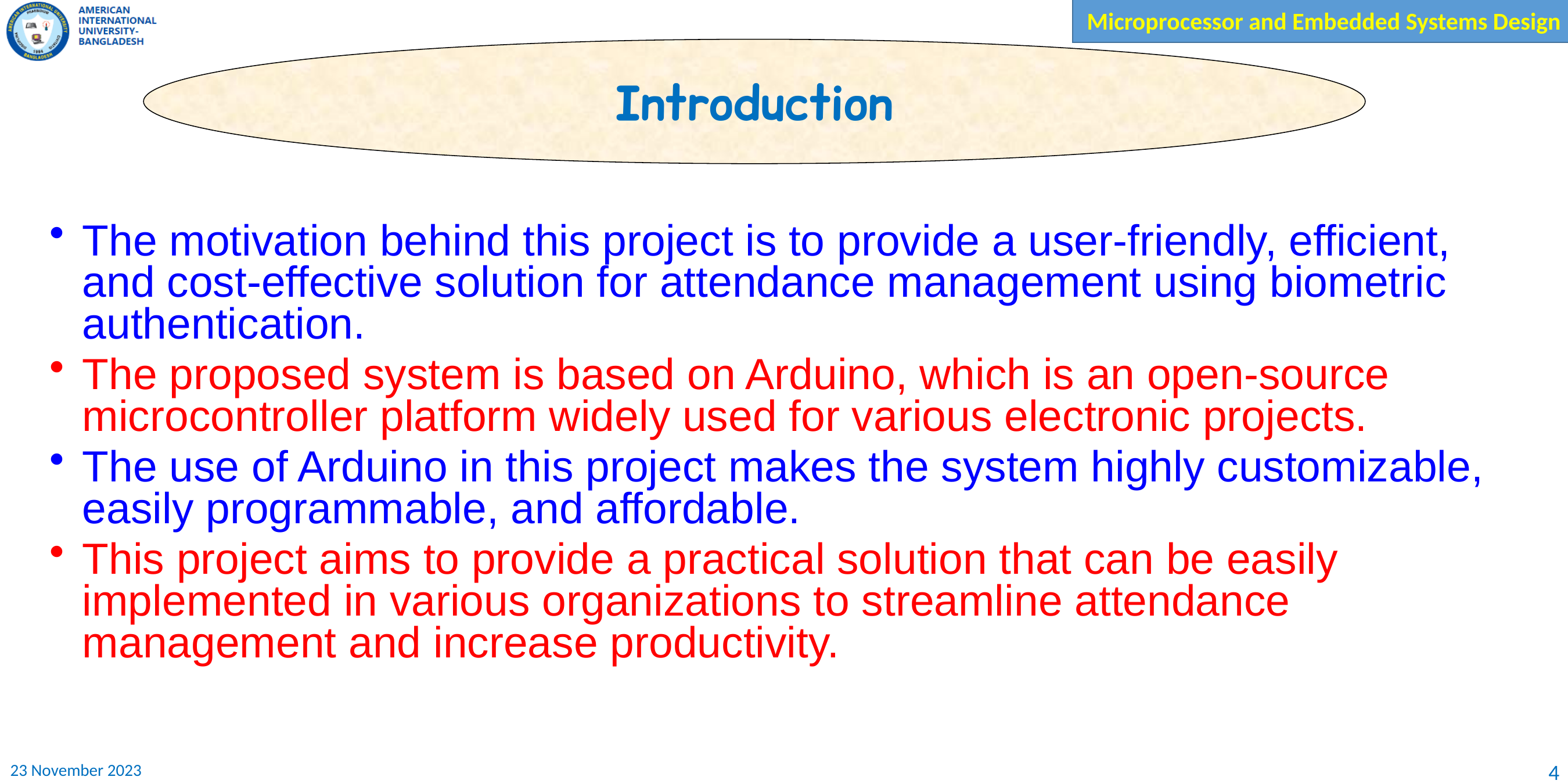

Introduction
The motivation behind this project is to provide a user-friendly, efficient, and cost-effective solution for attendance management using biometric authentication.
The proposed system is based on Arduino, which is an open-source microcontroller platform widely used for various electronic projects.
The use of Arduino in this project makes the system highly customizable, easily programmable, and affordable.
This project aims to provide a practical solution that can be easily implemented in various organizations to streamline attendance management and increase productivity.
4